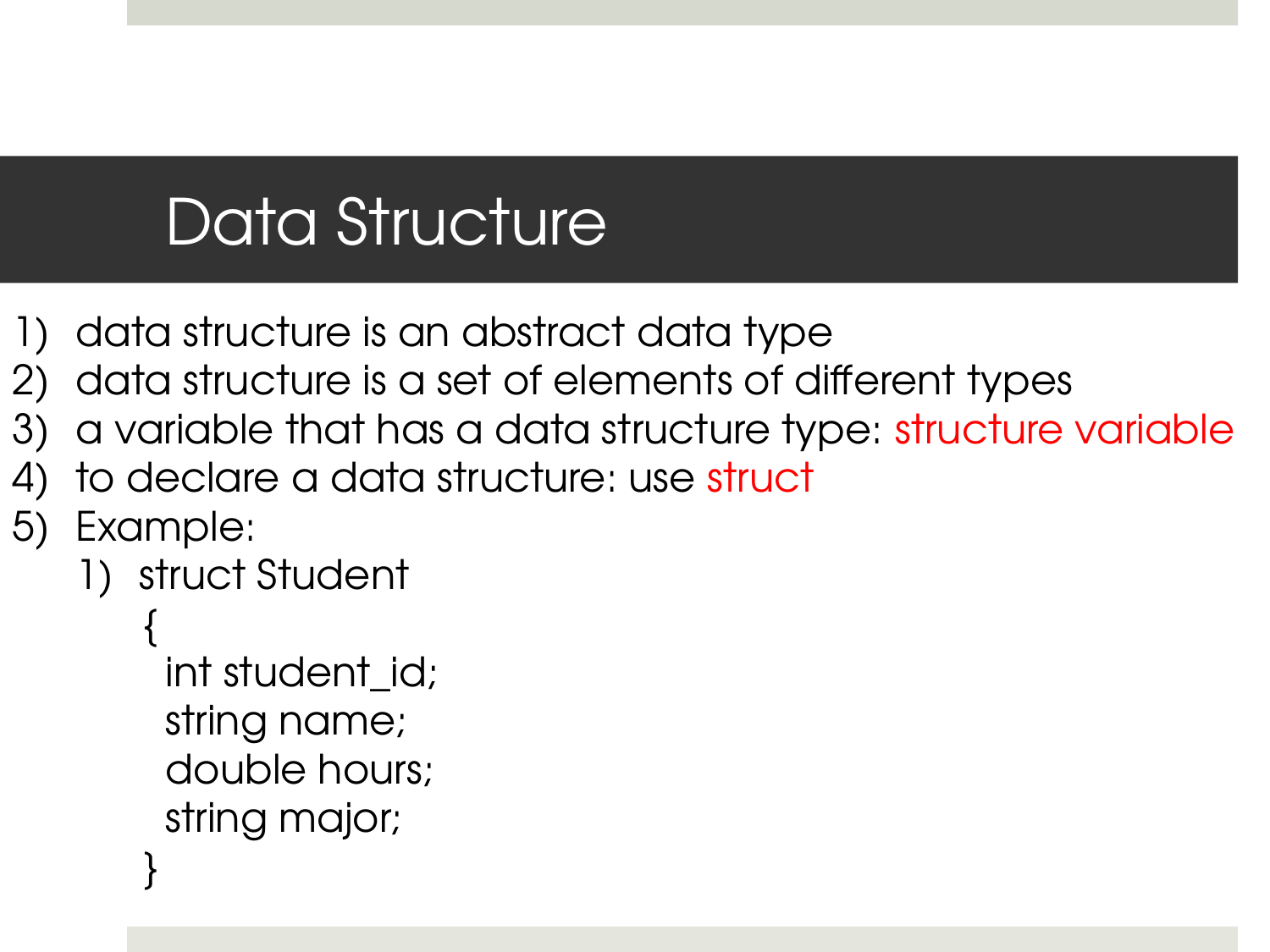

# Data Structure
data structure is an abstract data type
data structure is a set of elements of different types
a variable that has a data structure type: structure variable
to declare a data structure: use struct
Example:
struct Student
      {
        int student_id;
        string name;
        double hours;
        string major;
      }